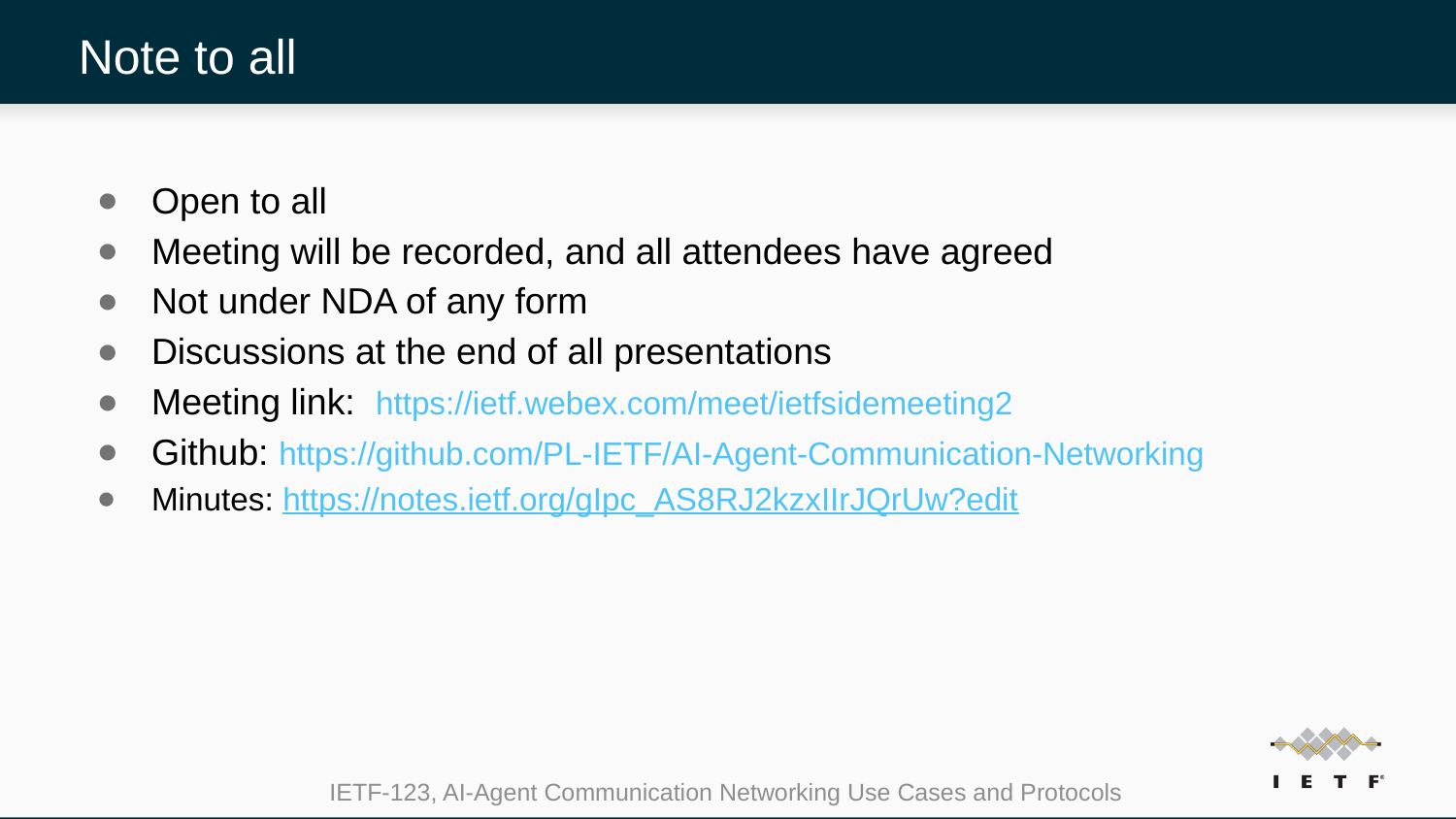

# Note to all
Open to all
Meeting will be recorded, and all attendees have agreed
Not under NDA of any form
Discussions at the end of all presentations
Meeting link:  https://ietf.webex.com/meet/ietfsidemeeting2
Github: https://github.com/PL-IETF/AI-Agent-Communication-Networking
Minutes: https://notes.ietf.org/gIpc_AS8RJ2kzxIIrJQrUw?edit
IETF-123, AI-Agent Communication Networking Use Cases and Protocols